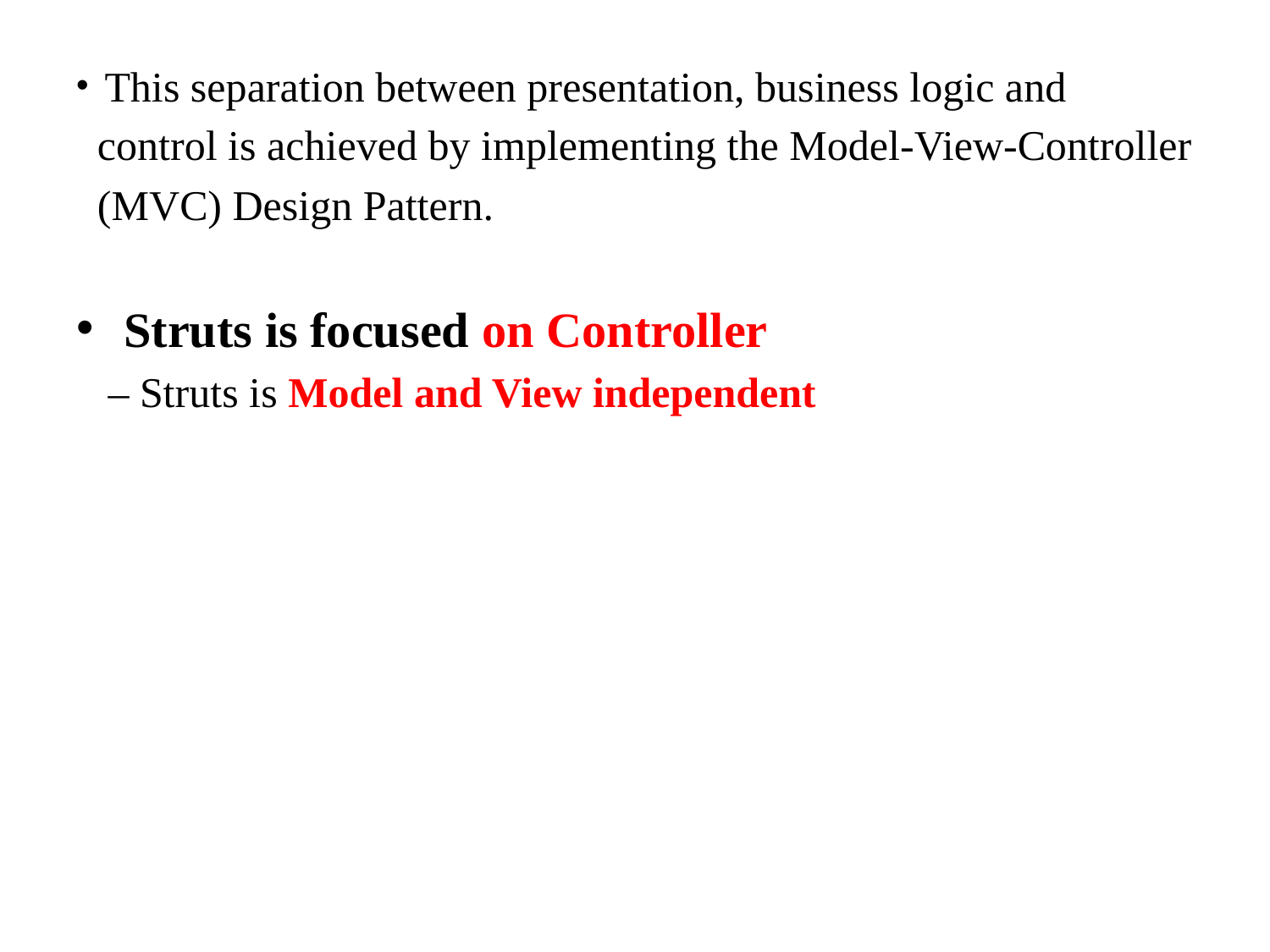

This separation between presentation, business logic and
  control is achieved by implementing the Model-View-Controller
  (MVC) Design Pattern.

Struts is focused on Controller
   – Struts is Model and View independent